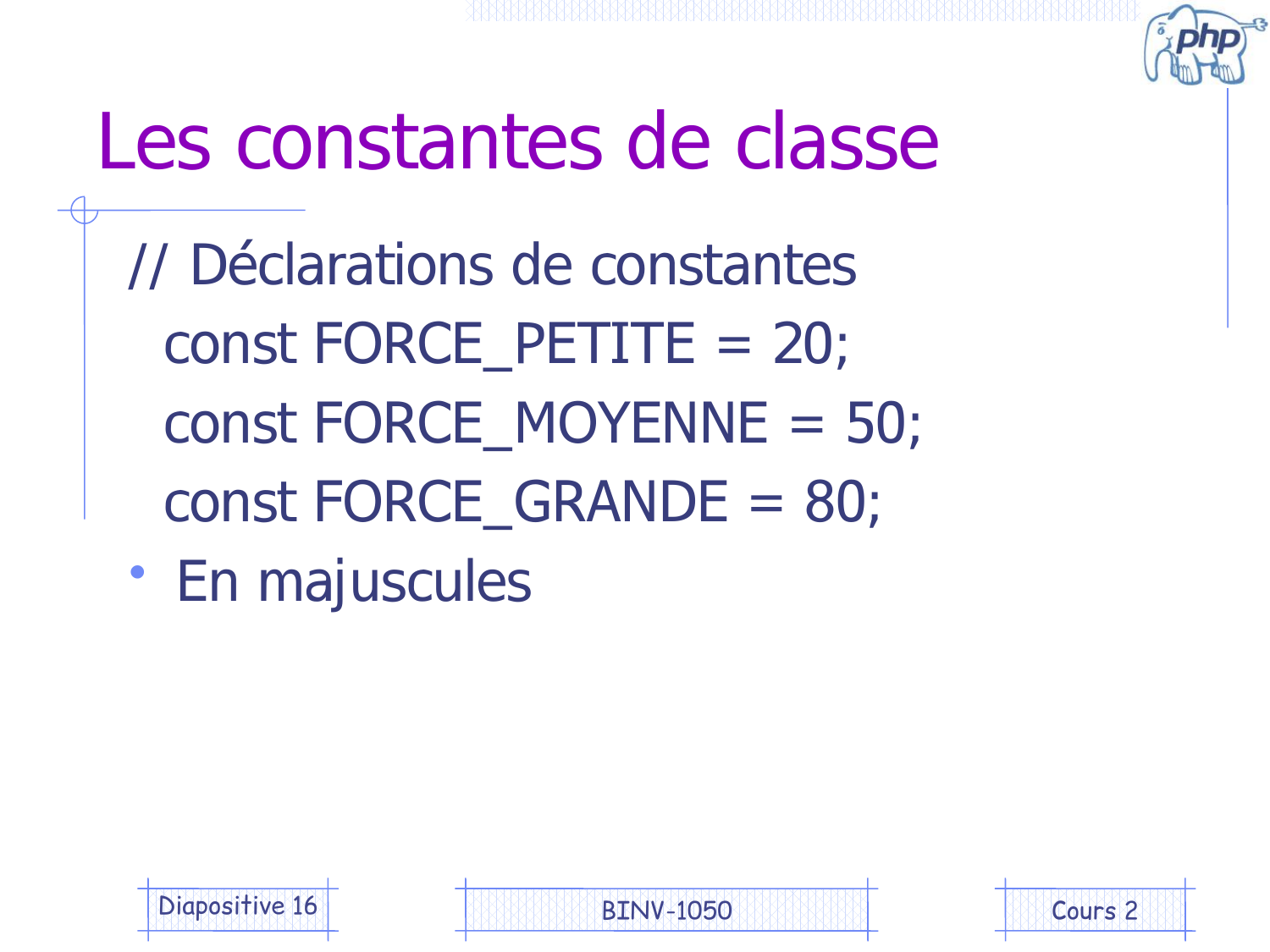

# Les constantes de classe
// Déclarations de constantes
  const FORCE_PETITE = 20;
  const FORCE_MOYENNE = 50;
  const FORCE_GRANDE = 80;
En majuscules

Diapositive 16
BINV-1050
Cours 2